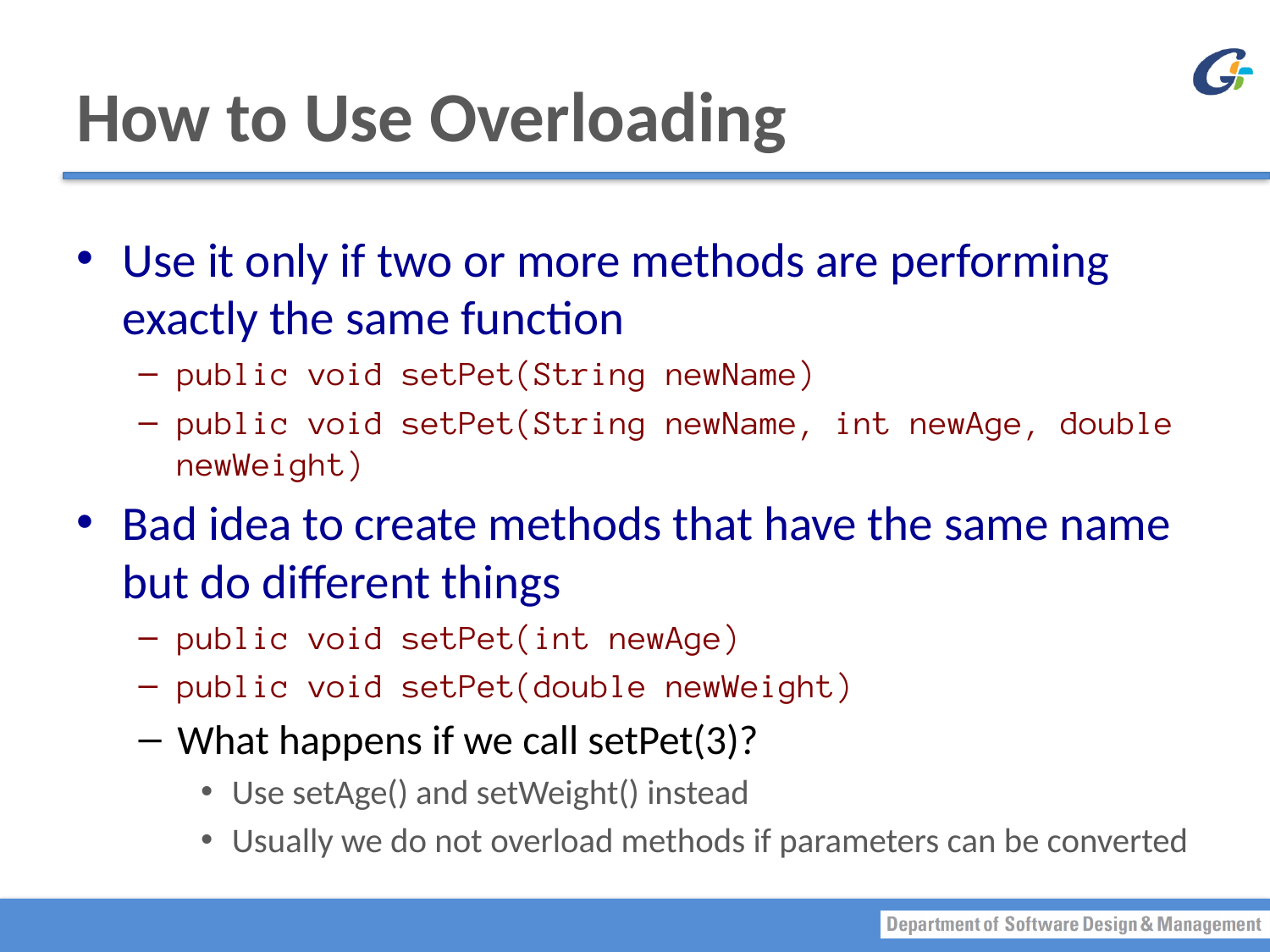

# How to Use Overloading
Use it only if two or more methods are performing exactly the same function
public void setPet(String newName)
public void setPet(String newName, int newAge, double newWeight)
Bad idea to create methods that have the same name but do different things
public void setPet(int newAge)
public void setPet(double newWeight)
What happens if we call setPet(3)?
Use setAge() and setWeight() instead
Usually we do not overload methods if parameters can be converted